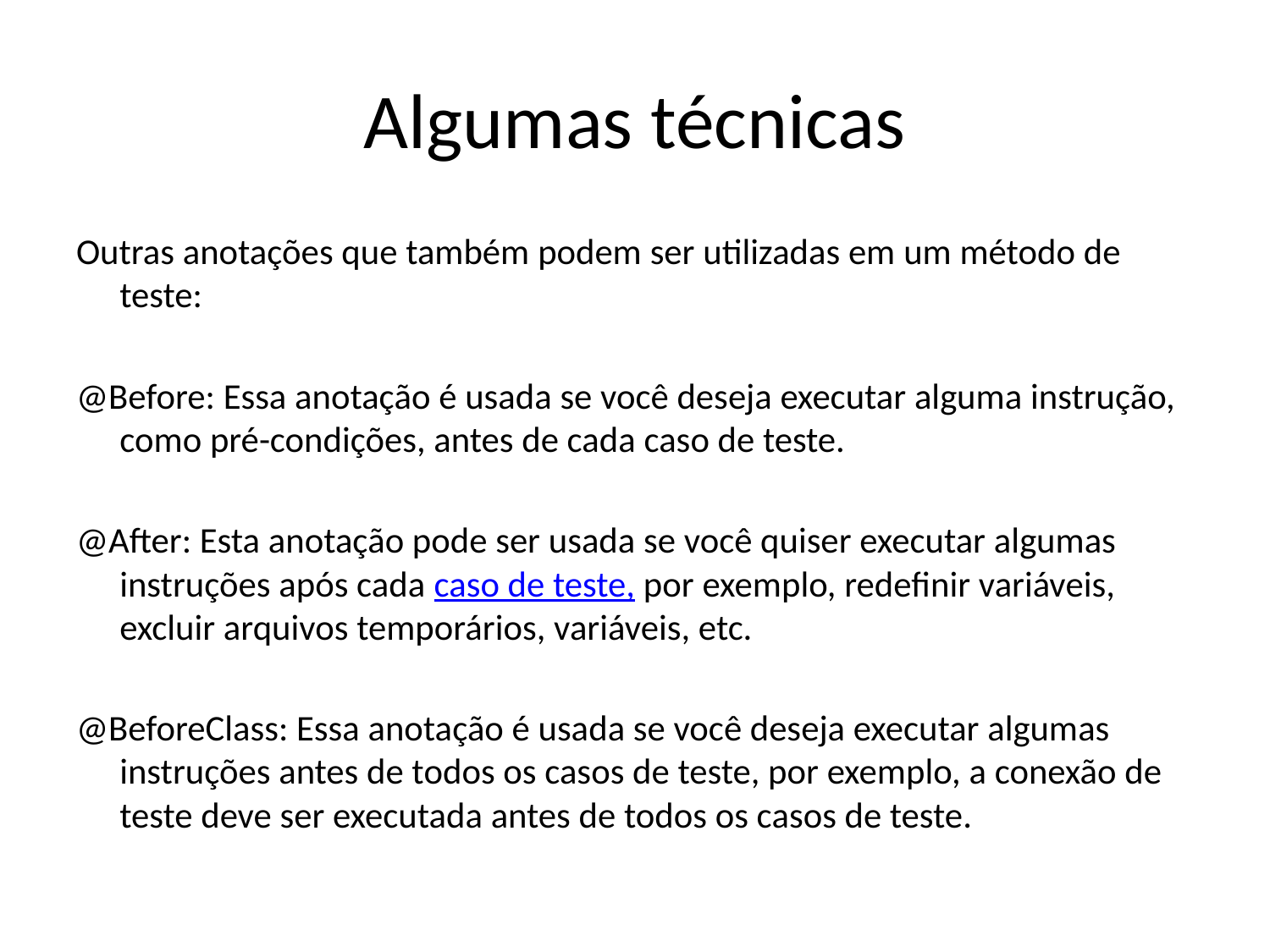

# Algumas técnicas
Outras anotações que também podem ser utilizadas em um método de teste:

@Before: Essa anotação é usada se você deseja executar alguma instrução, como pré-condições, antes de cada caso de teste.

@After: Esta anotação pode ser usada se você quiser executar algumas instruções após cada caso de teste, por exemplo, redefinir variáveis, excluir arquivos temporários, variáveis, etc.

@BeforeClass: Essa anotação é usada se você deseja executar algumas instruções antes de todos os casos de teste, por exemplo, a conexão de teste deve ser executada antes de todos os casos de teste.